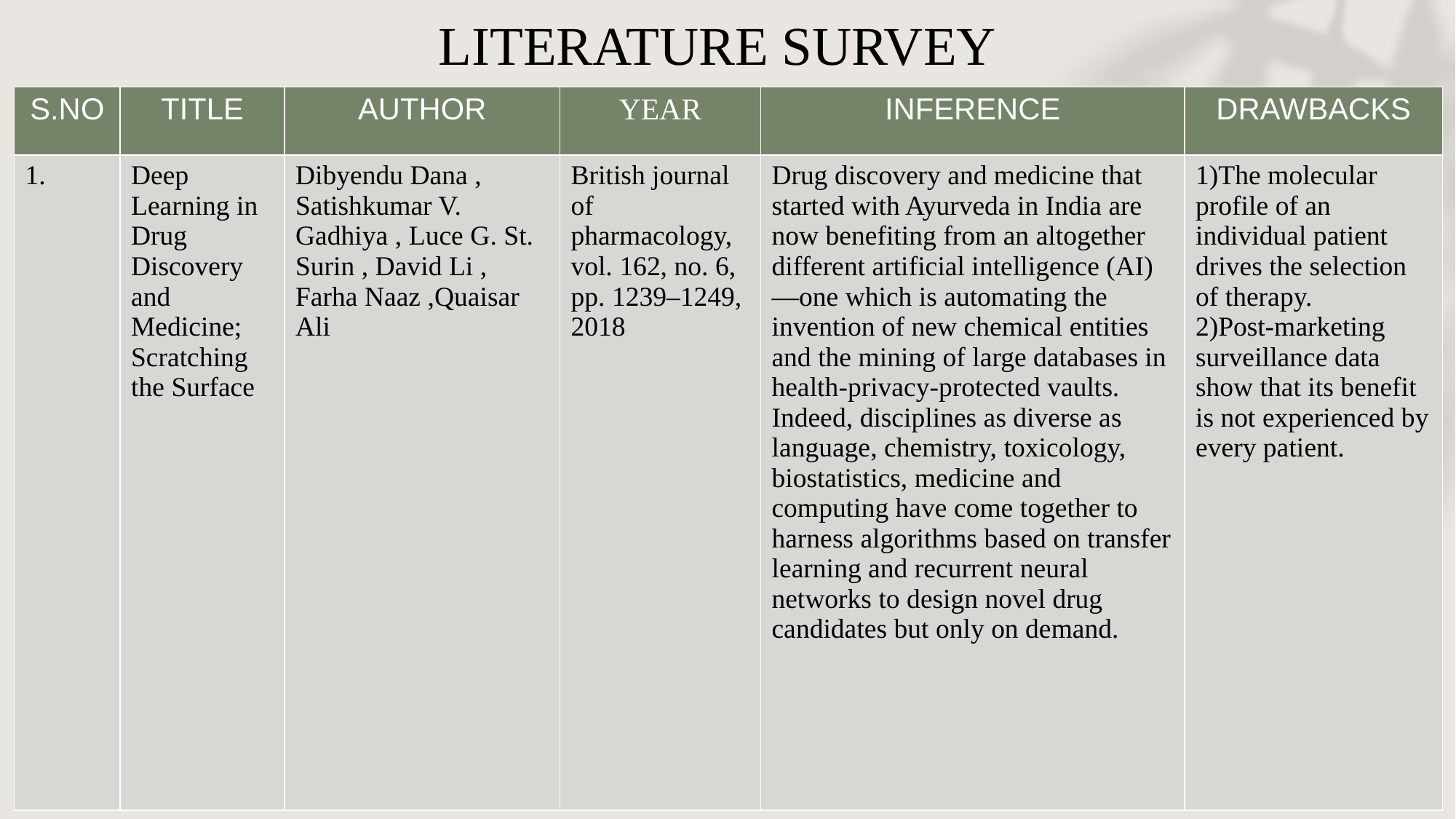

# LITERATURE SURVEY
| S.NO | TITLE | AUTHOR | YEAR | INFERENCE | DRAWBACKS |
| --- | --- | --- | --- | --- | --- |
| 1. | Deep Learning in Drug Discovery and Medicine; Scratching the Surface | Dibyendu Dana , Satishkumar V. Gadhiya , Luce G. St. Surin , David Li , Farha Naaz ,Quaisar Ali | British journal of pharmacology, vol. 162, no. 6, pp. 1239–1249, 2018 | Drug discovery and medicine that started with Ayurveda in India are now benefiting from an altogether different artificial intelligence (AI)—one which is automating the invention of new chemical entities and the mining of large databases in health-privacy-protected vaults. Indeed, disciplines as diverse as language, chemistry, toxicology, biostatistics, medicine and computing have come together to harness algorithms based on transfer learning and recurrent neural networks to design novel drug candidates but only on demand. | 1)The molecular profile of an individual patient drives the selection of therapy. 2)Post-marketing surveillance data show that its benefit is not experienced by every patient. |